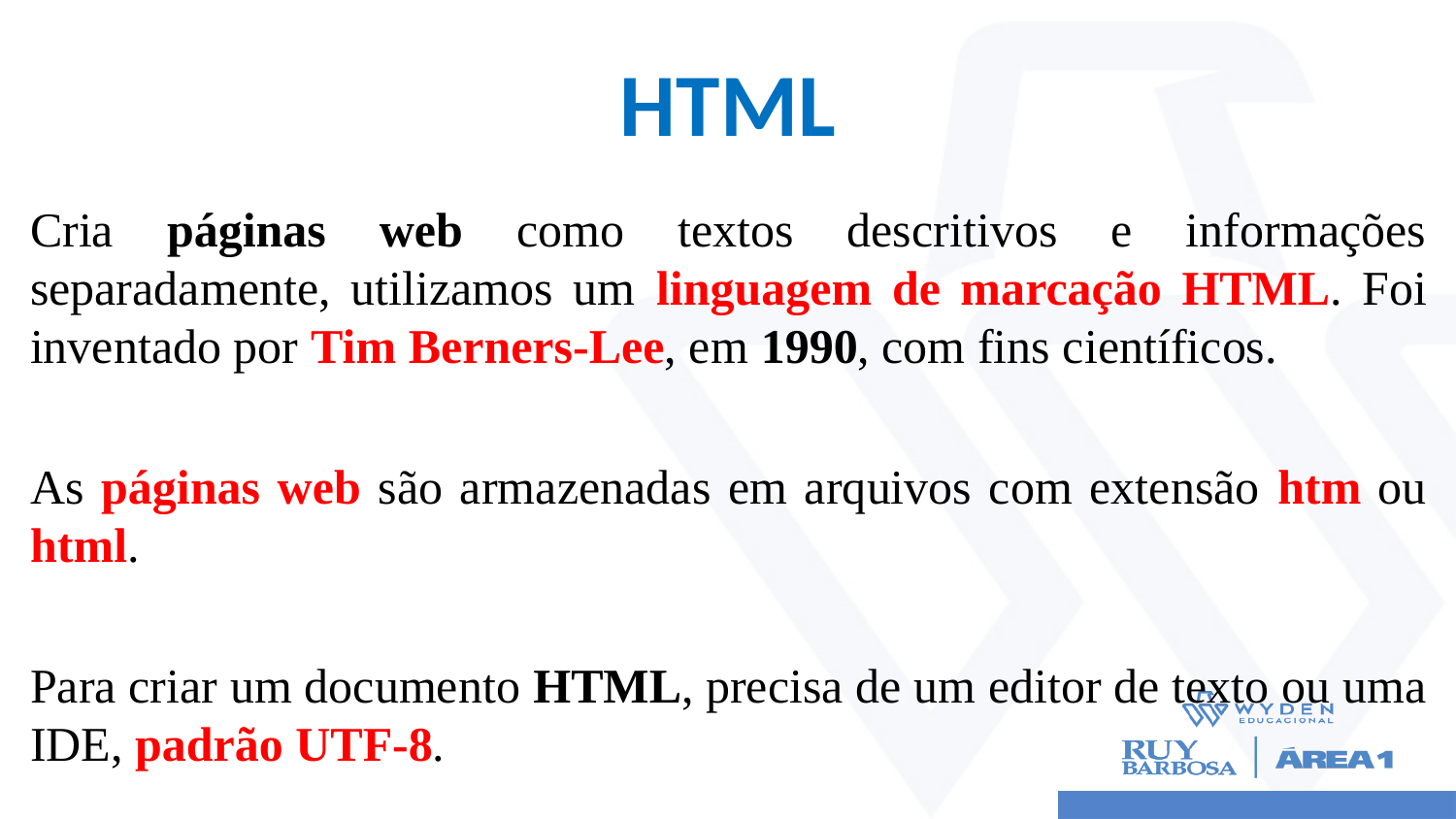

# HTML
Cria páginas web como textos descritivos e informações separadamente, utilizamos um linguagem de marcação HTML. Foi inventado por Tim Berners-Lee, em 1990, com fins científicos.

As páginas web são armazenadas em arquivos com extensão htm ou html.

Para criar um documento HTML, precisa de um editor de texto ou uma IDE, padrão UTF-8.